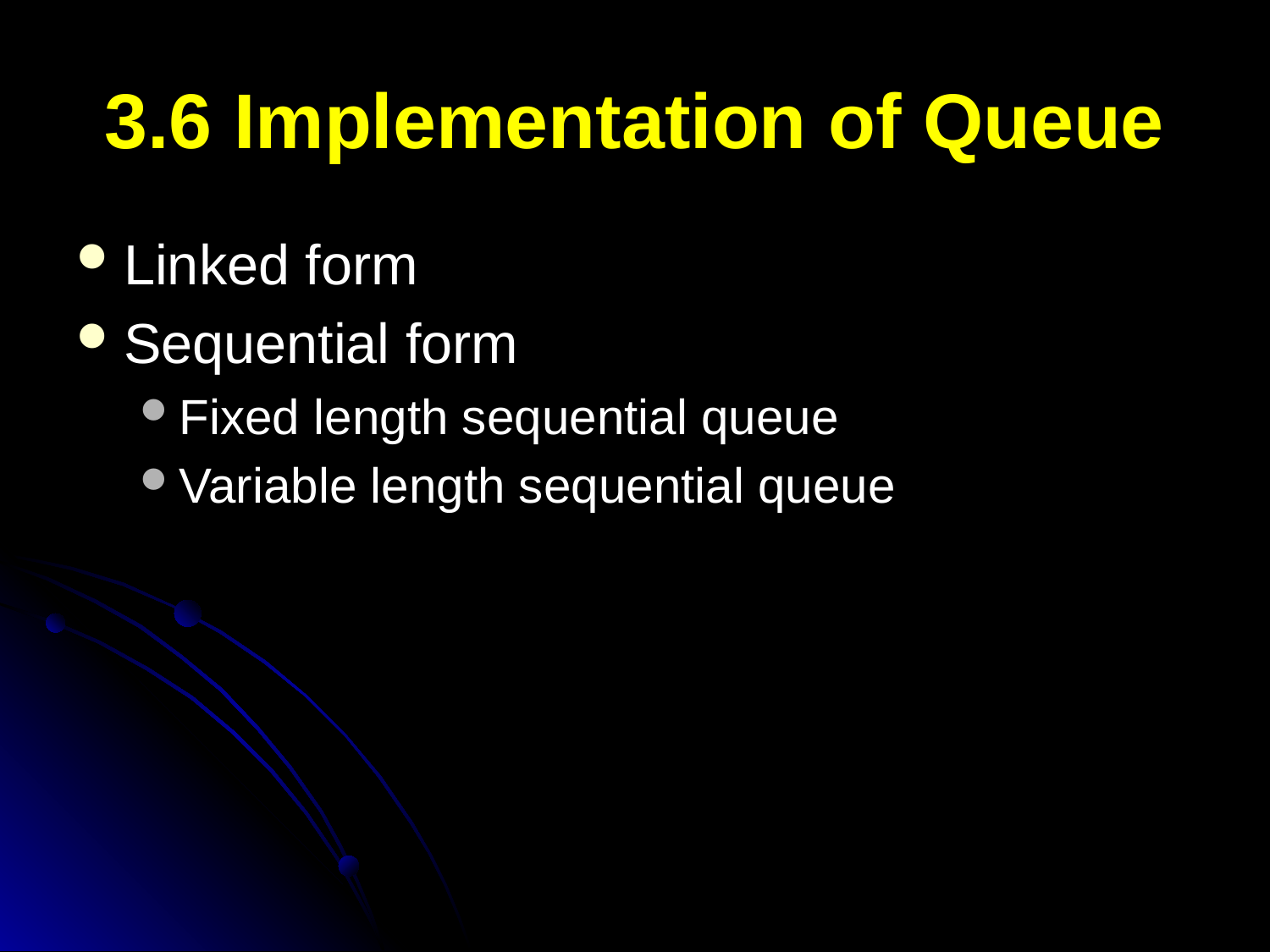

# 3.6 Implementation of Queue
Linked form
Sequential form
Fixed length sequential queue
Variable length sequential queue